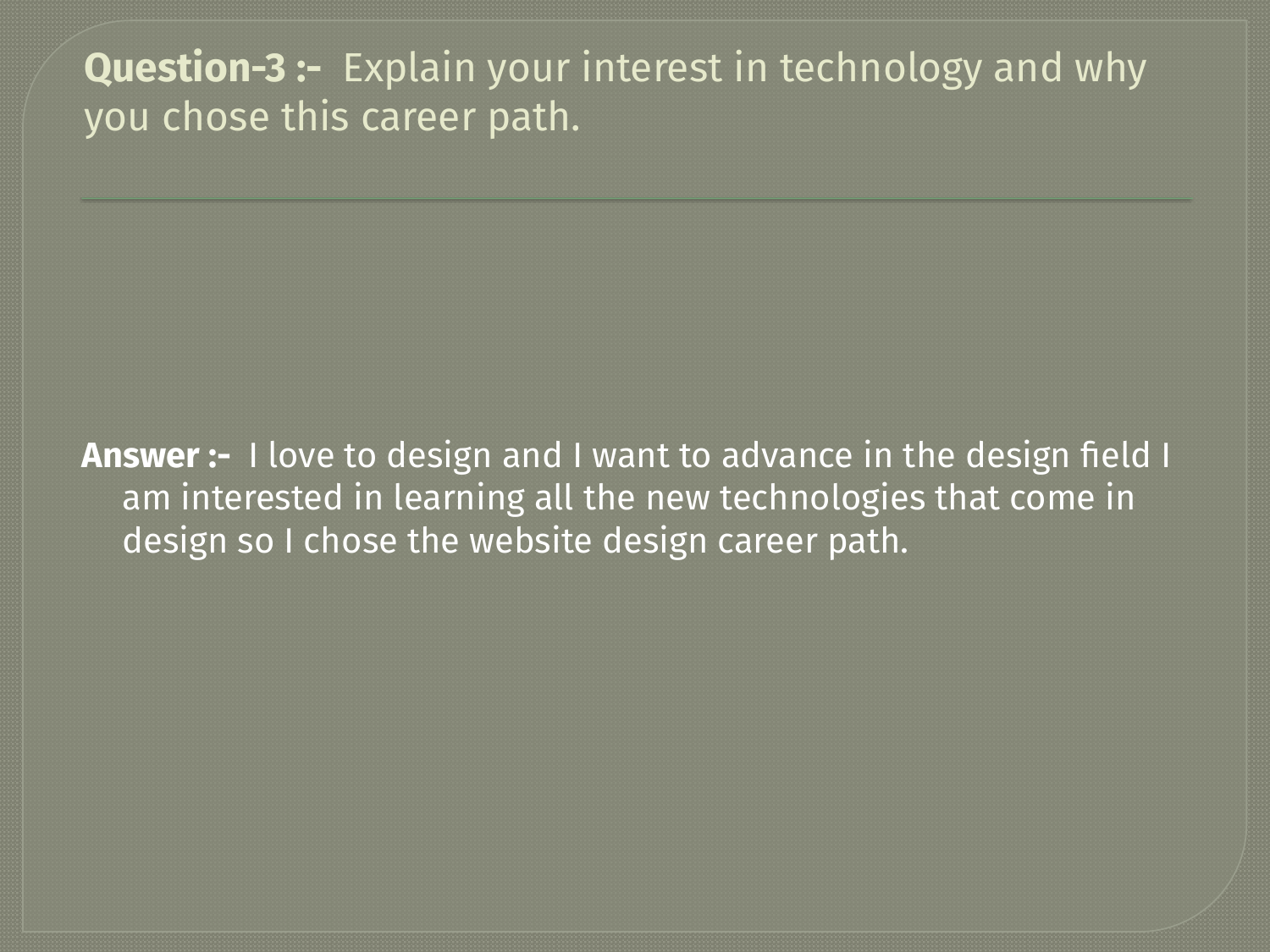

# Question-3 :-  Explain your interest in technology and why you chose this career path.
Answer :-  I love to design and I want to advance in the design field I  am interested in learning all the new technologies that come in design so I chose the website design career path.